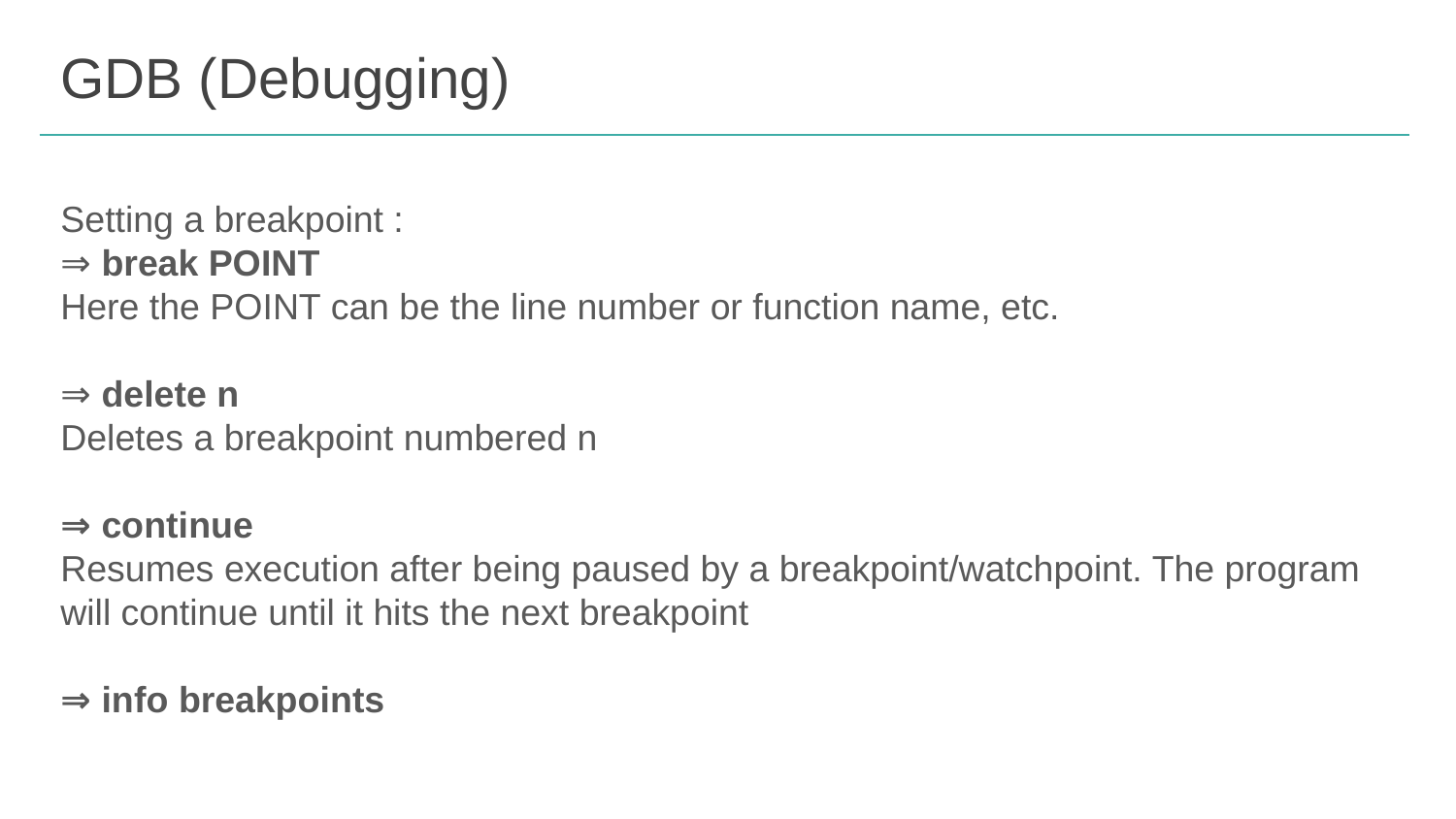

# GDB (Debugging)

Setting a breakpoint :
⇒ break POINT
Here the POINT can be the line number or function name, etc.

⇒ delete n
Deletes a breakpoint numbered n

⇒ continue
Resumes execution after being paused by a breakpoint/watchpoint. The program will continue until it hits the next breakpoint

⇒ info breakpoints